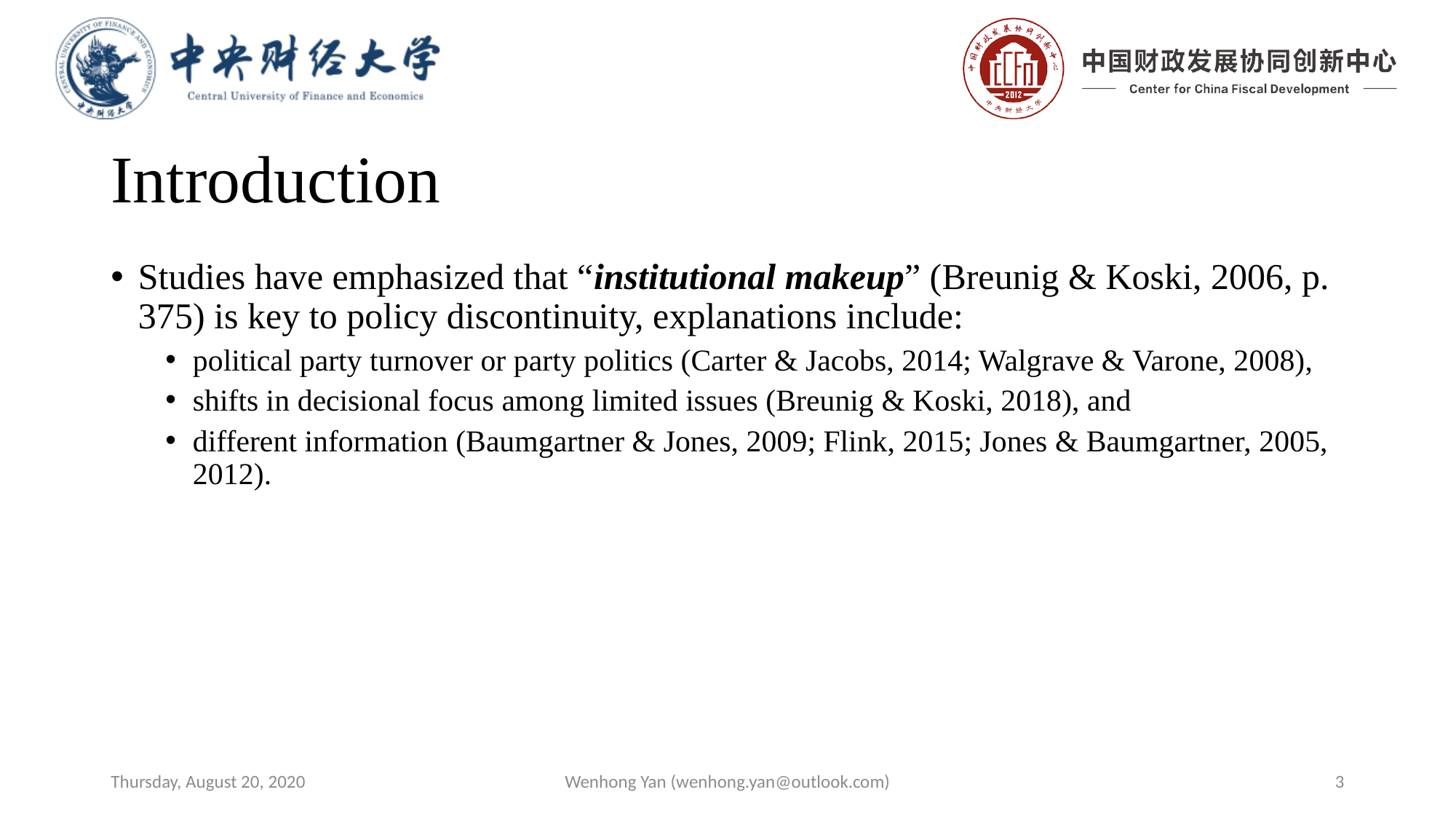

# Introduction
Studies have emphasized that “institutional makeup” (Breunig & Koski, 2006, p. 375) is key to policy discontinuity, explanations include:
political party turnover or party politics (Carter & Jacobs, 2014; Walgrave & Varone, 2008),
shifts in decisional focus among limited issues (Breunig & Koski, 2018), and
different information (Baumgartner & Jones, 2009; Flink, 2015; Jones & Baumgartner, 2005, 2012).
Thursday, August 20, 2020
Wenhong Yan (wenhong.yan@outlook.com)
3